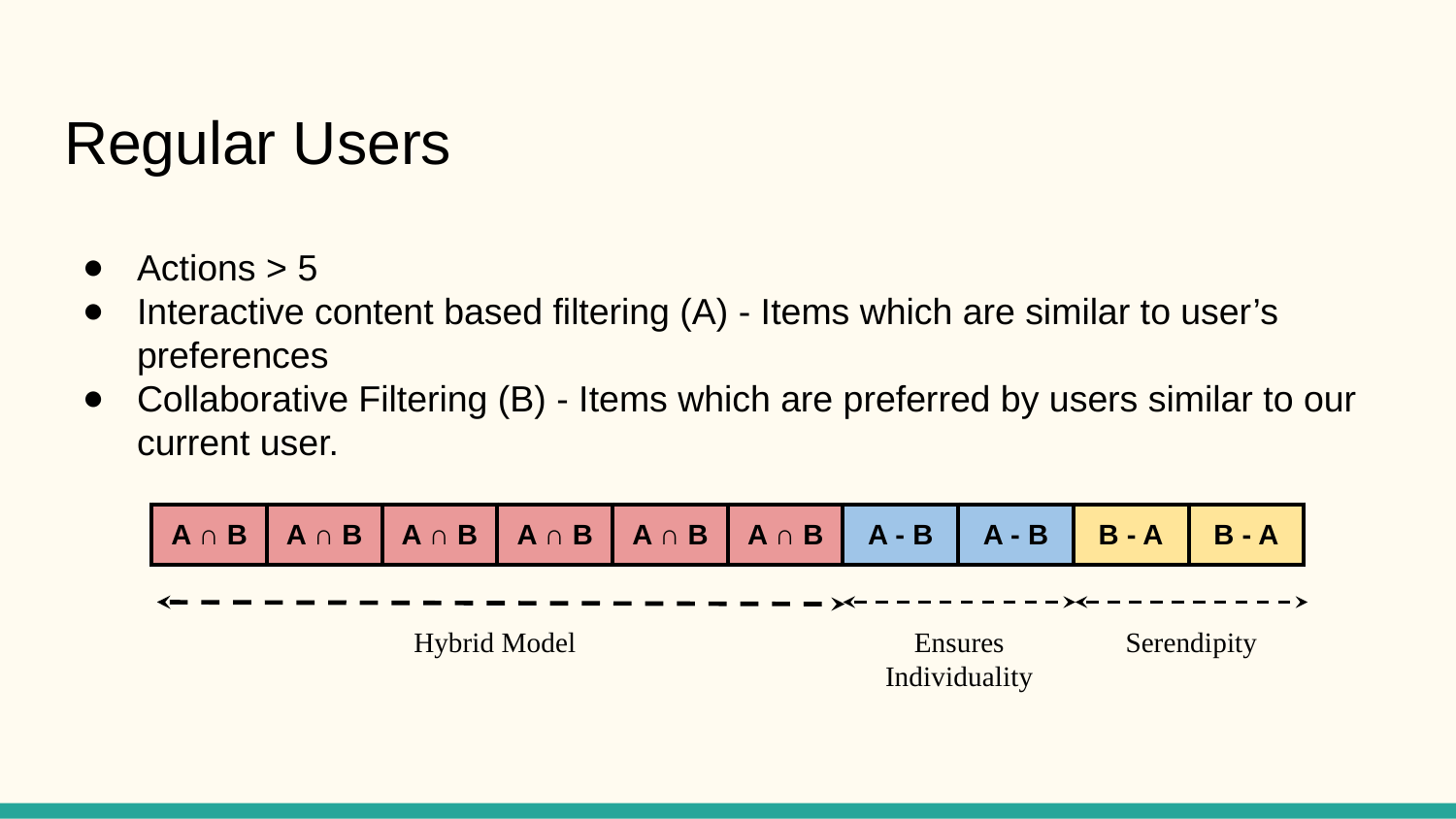

# Regular Users

Actions > 5
Interactive content based filtering (A) - Items which are similar to user’s preferences
Collaborative Filtering (B) - Items which are preferred by users similar to our current user.

| A ∩ B | A ∩ B | A ∩ B | A ∩ B | A ∩ B | A ∩ B | A - B | A - B | B - A | B - A |
| --- | --- | --- | --- | --- | --- | --- | --- | --- | --- |
Hybrid Model
Ensures Individuality
Serendipity